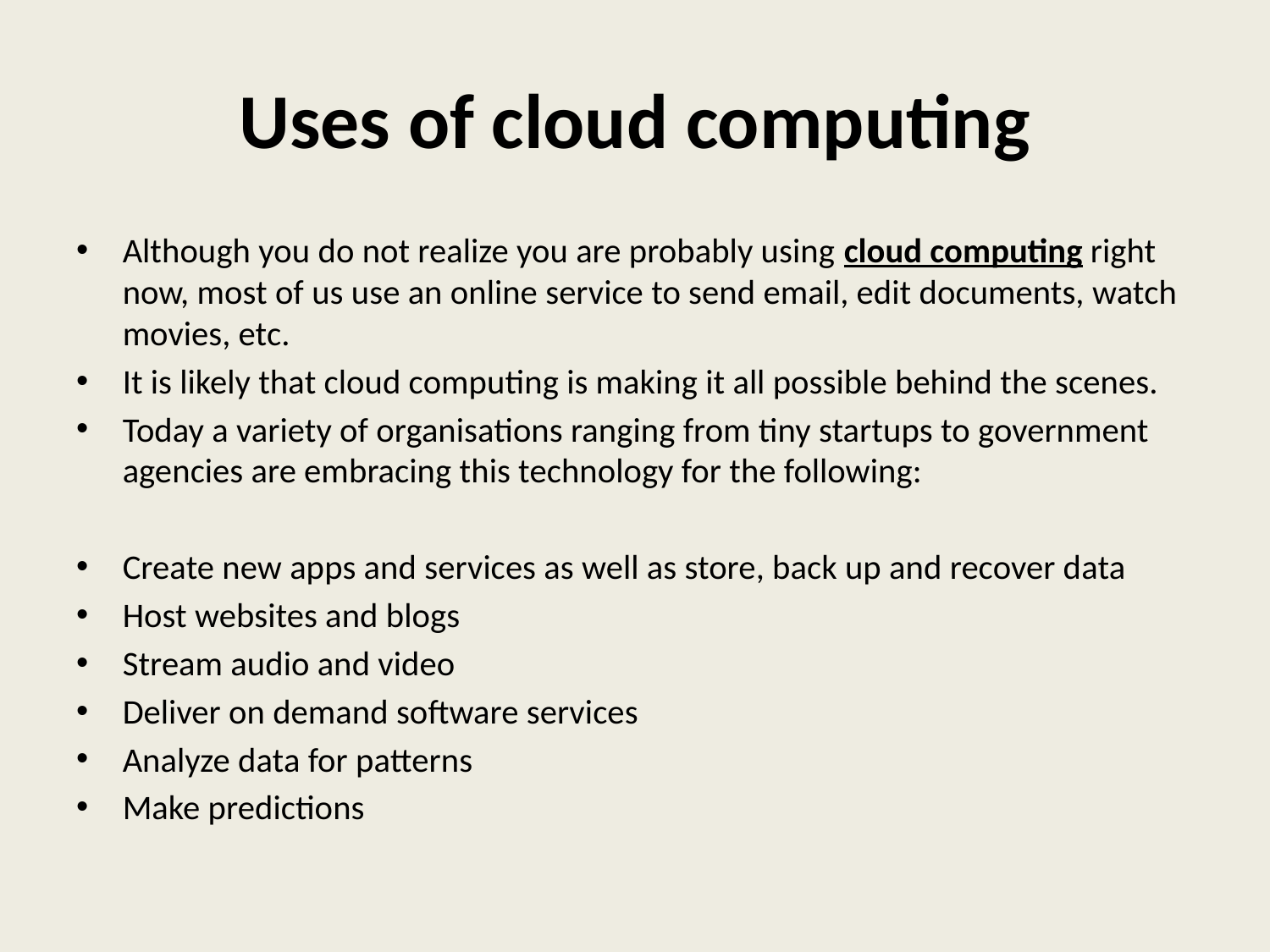

# Uses of cloud computing
Although you do not realize you are probably using cloud computing right now, most of us use an online service to send email, edit documents, watch movies, etc.
It is likely that cloud computing is making it all possible behind the scenes.
Today a variety of organisations ranging from tiny startups to government agencies are embracing this technology for the following:

Create new apps and services as well as store, back up and recover data
Host websites and blogs
Stream audio and video
Deliver on demand software services
Analyze data for patterns
Make predictions